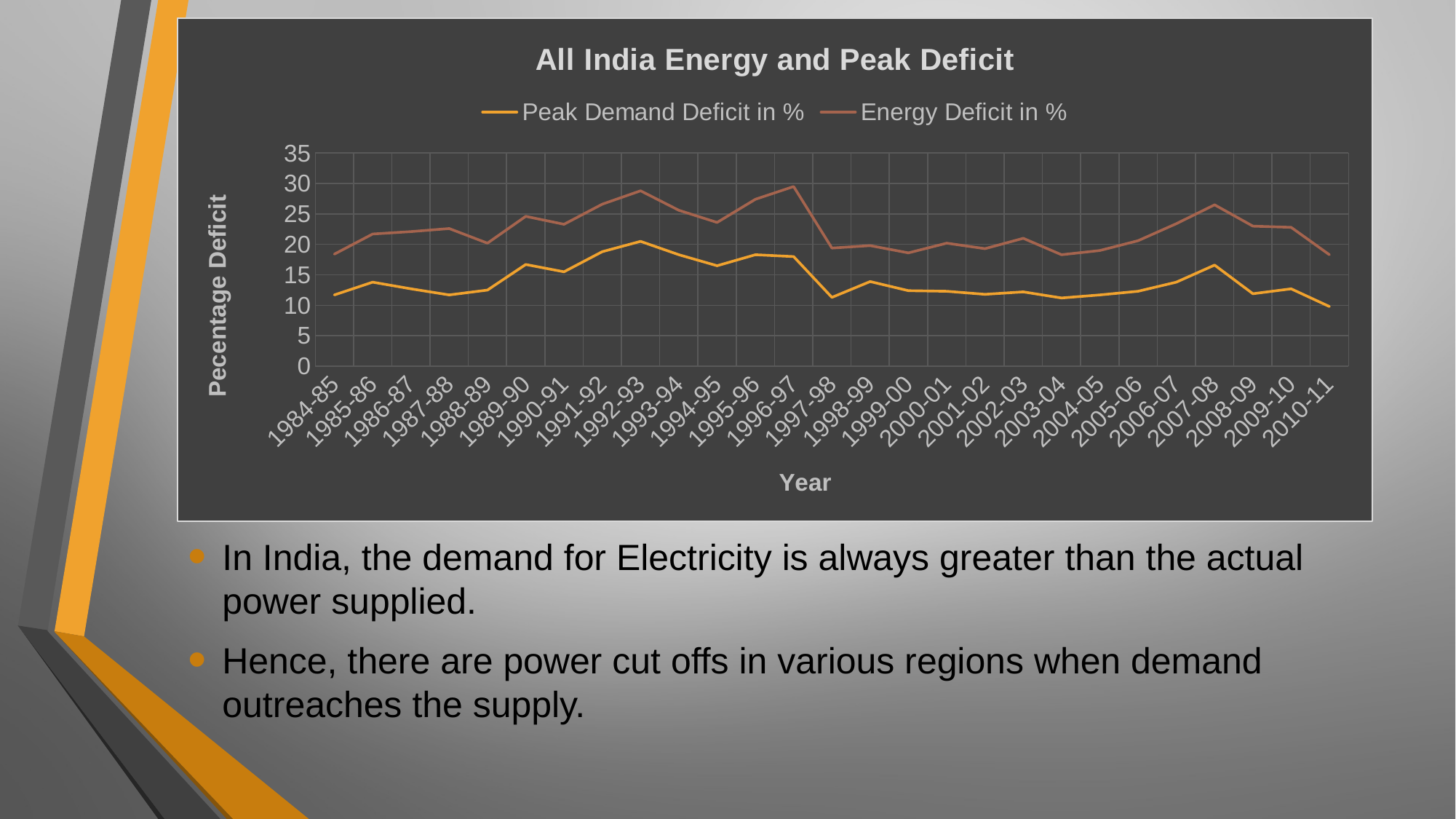

### Chart: All India Energy and Peak Deficit

| Category | Peak Demand Deficit in % | Energy Deficit in % |
|---|---|---|
| 1984-85 | 11.7 | 6.7 |
| 1985-86 | 13.8 | 7.9 |
| 1986-87 | 12.7 | 9.4 |
| 1987-88 | 11.7 | 10.9 |
| 1988-89 | 12.5 | 7.7 |
| 1989-90 | 16.7 | 7.9 |
| 1990-91 | 15.5 | 7.8 |
| 1991-92 | 18.8 | 7.8 |
| 1992-93 | 20.5 | 8.3 |
| 1993-94 | 18.3 | 7.3 |
| 1994-95 | 16.5 | 7.1 |
| 1995-96 | 18.3 | 9.1 |
| 1996-97 | 18.0 | 11.5 |
| 1997-98 | 11.3 | 8.1 |
| 1998-99 | 13.9 | 5.9 |
| 1999-00 | 12.4 | 6.2 |
| 2000-01 | 12.3 | 7.9 |
| 2001-02 | 11.8 | 7.5 |
| 2002-03 | 12.2 | 8.8 |
| 2003-04 | 11.2 | 7.1 |
| 2004-05 | 11.7 | 7.3 |
| 2005-06 | 12.3 | 8.3 |
| 2006-07 | 13.8 | 9.6 |
| 2007-08 | 16.6 | 9.9 |
| 2008-09 | 11.9 | 11.1 |
| 2009-10 | 12.7 | 10.1 |
| 2010-11 | 9.8 | 8.5 |
In India, the demand for Electricity is always greater than the actual power supplied.
Hence, there are power cut offs in various regions when demand outreaches the supply.